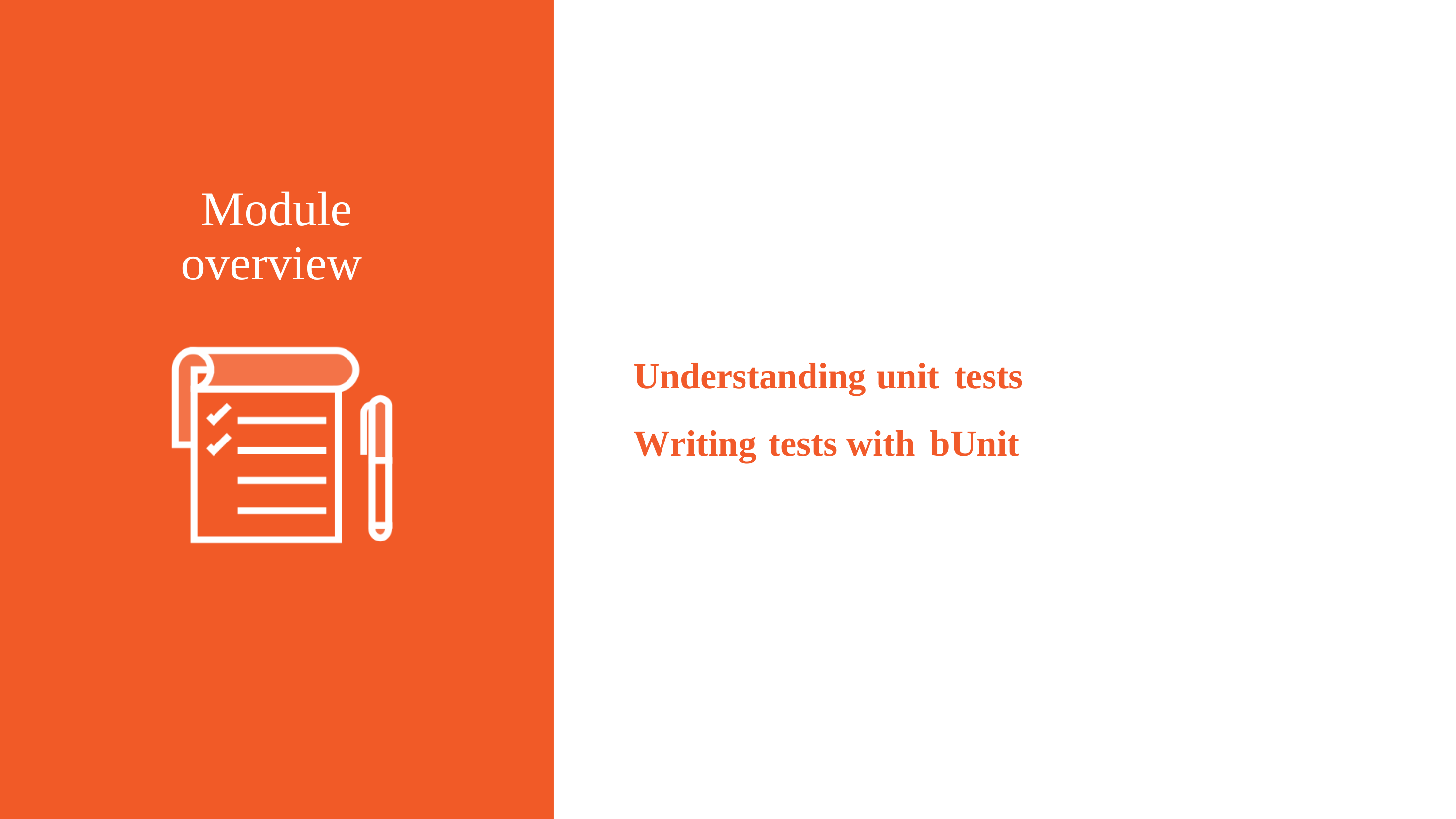

Module
overview
Understanding unit tests
Writing tests with bUnit